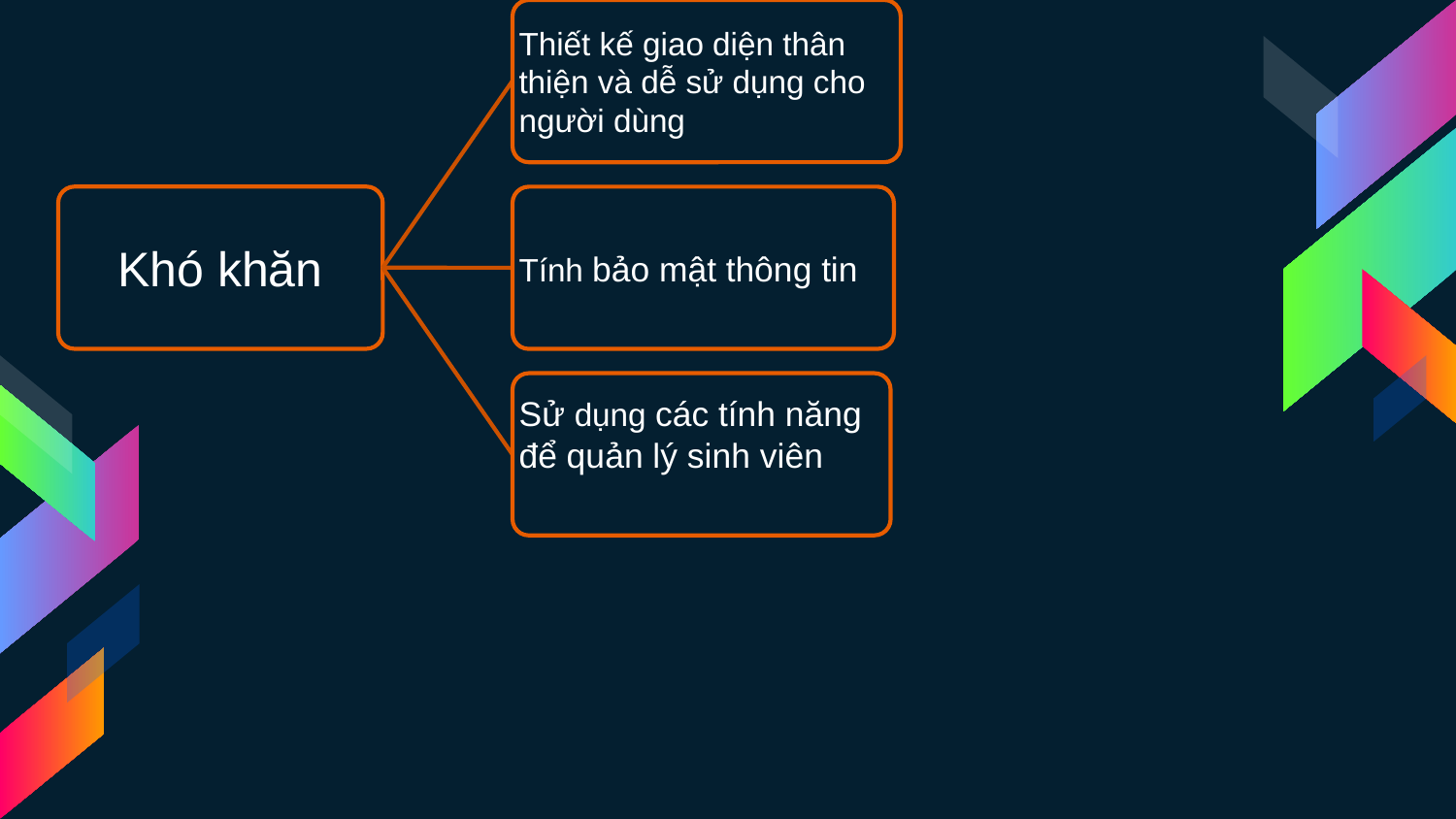

Khó khăn

Thiết kế giao diện thân thiện và dễ sử dụng cho người dùng

Tính bảo mật thông tin

Sử dụng các tính năng để quản lý sinh viên
7